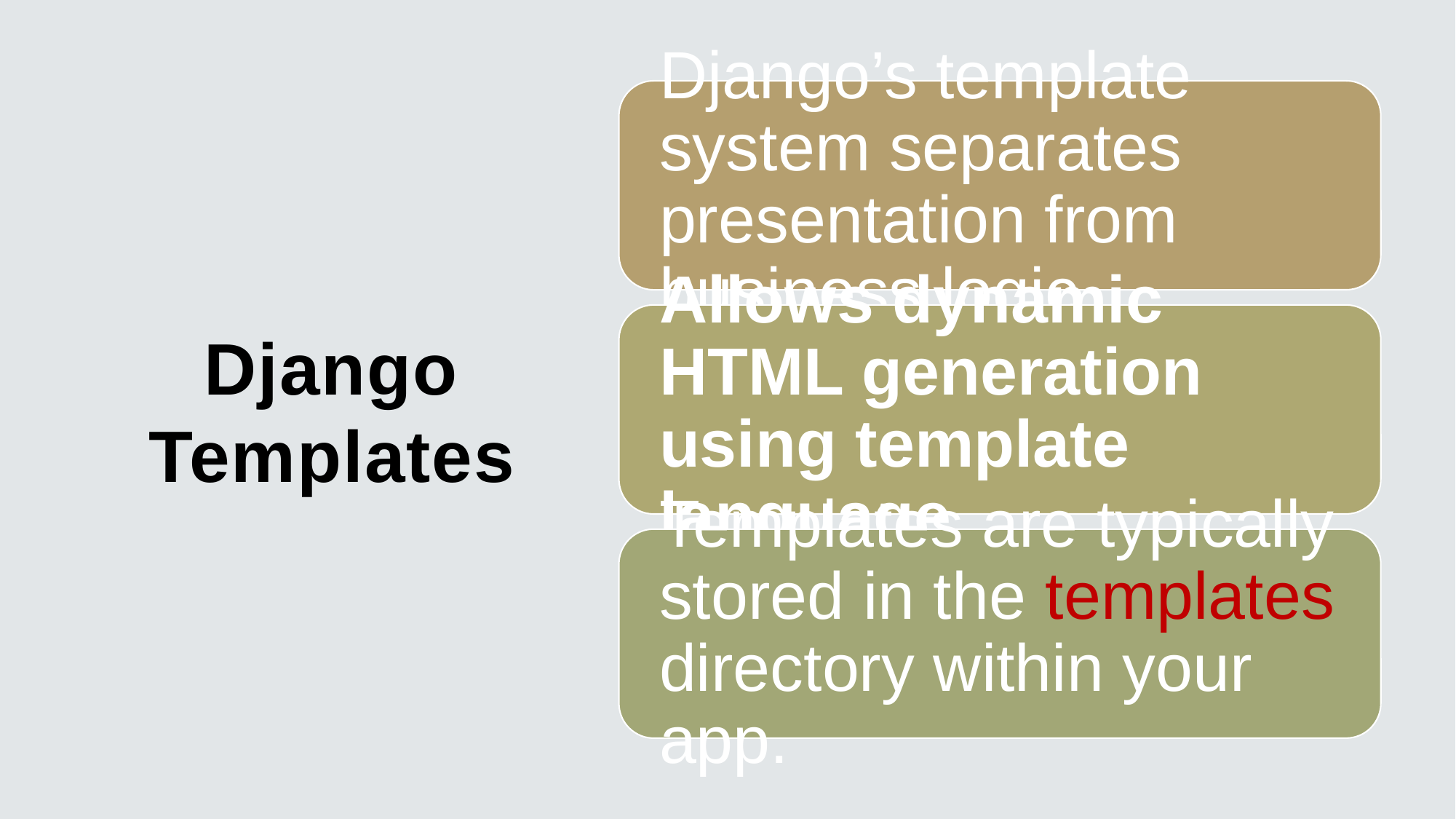

Django’s template system separates presentation from business logic.
Allows dynamic HTML generation using template language.
Templates are typically stored in the templates directory within your app.
# Django Templates